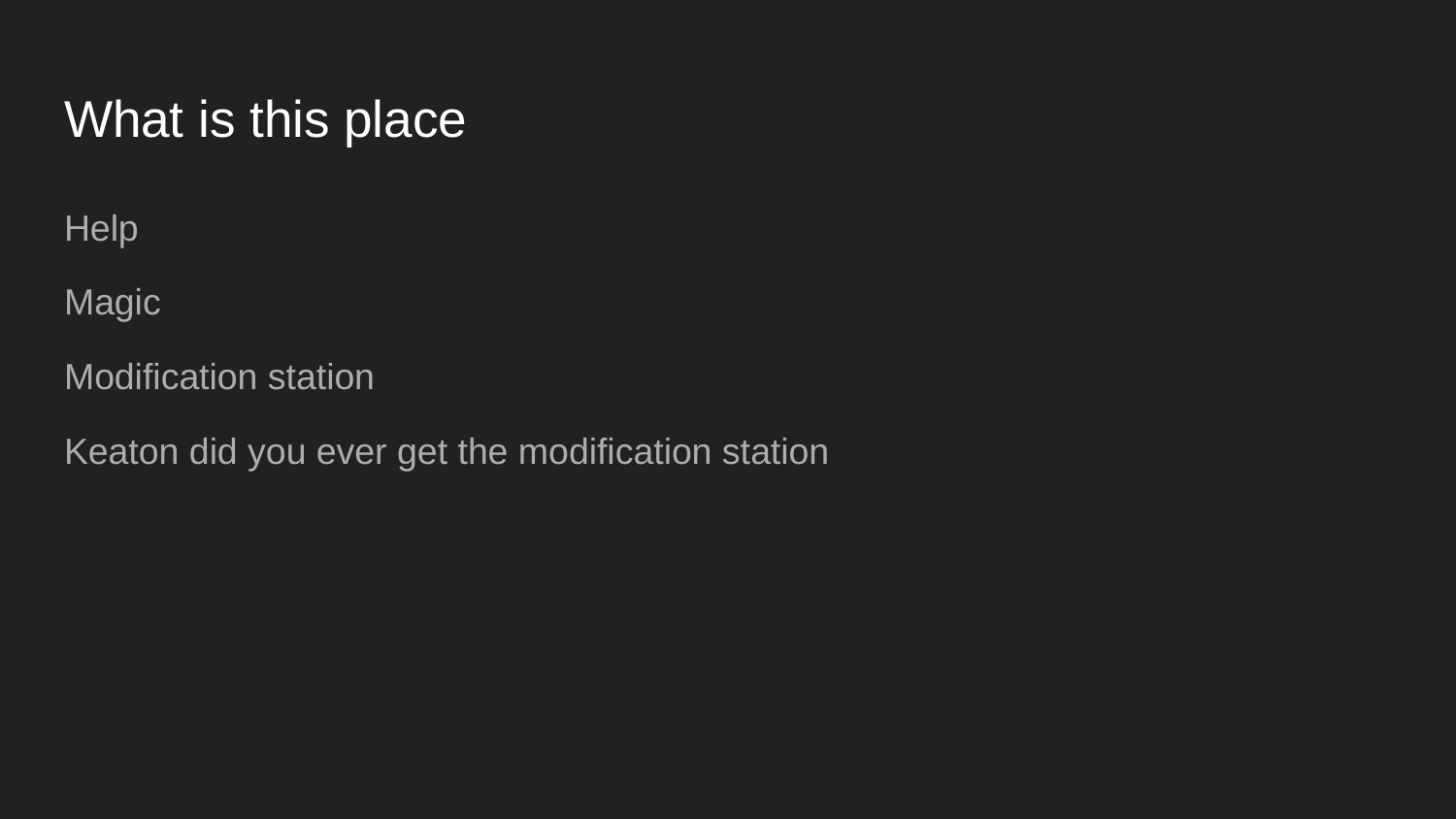

# What is this place
Help
Magic
Modification station
Keaton did you ever get the modification station